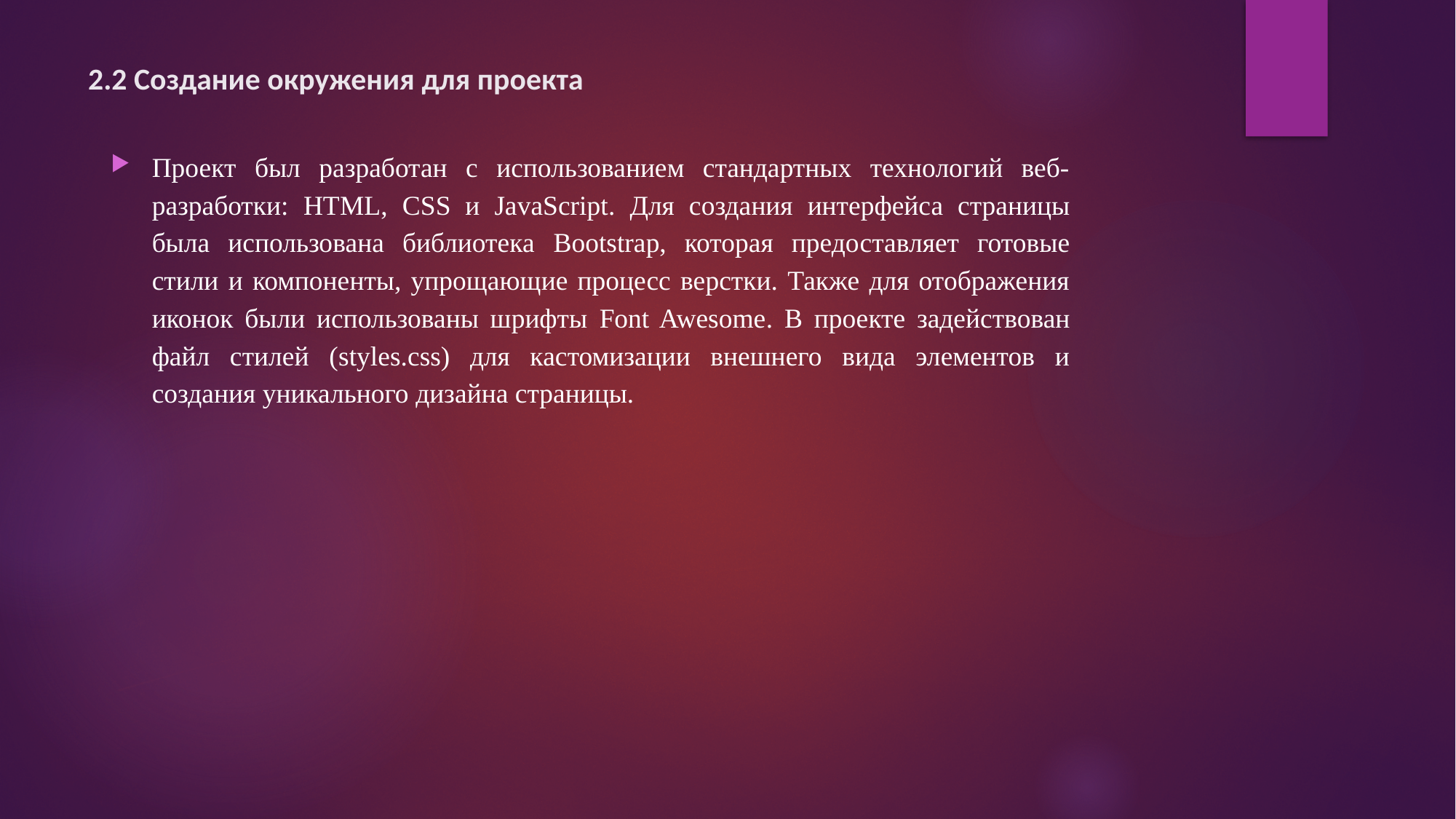

# 2.2 Создание окружения для проекта
Проект был разработан с использованием стандартных технологий веб-разработки: HTML, CSS и JavaScript. Для создания интерфейса страницы была использована библиотека Bootstrap, которая предоставляет готовые стили и компоненты, упрощающие процесс верстки. Также для отображения иконок были использованы шрифты Font Awesome. В проекте задействован файл стилей (styles.css) для кастомизации внешнего вида элементов и создания уникального дизайна страницы.